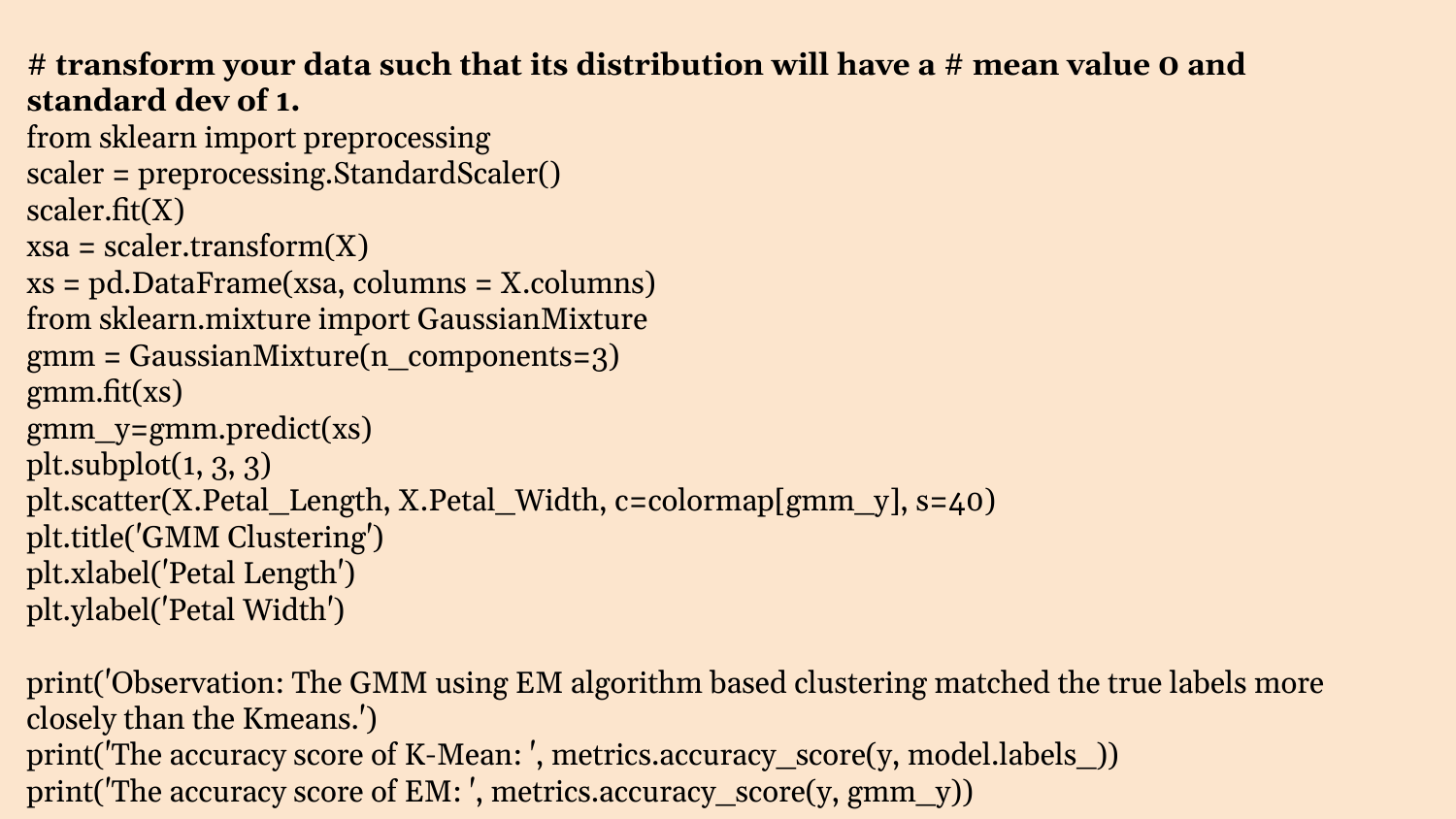

# transform your data such that its distribution will have a # mean value 0 and standard dev of 1.
from sklearn import preprocessing
scaler = preprocessing.StandardScaler()
scaler.fit(X)
xsa = scaler.transform(X)
xs = pd.DataFrame(xsa, columns = X.columns)
from sklearn.mixture import GaussianMixture
gmm = GaussianMixture(n_components=3)
gmm.fit(xs)
gmm_y=gmm.predict(xs)
plt.subplot(1, 3, 3)
plt.scatter(X.Petal_Length, X.Petal_Width, c=colormap[gmm_y], s=40)
plt.title('GMM Clustering')
plt.xlabel('Petal Length')
plt.ylabel('Petal Width')

print('Observation: The GMM using EM algorithm based clustering matched the true labels more closely than the Kmeans.')
print('The accuracy score of K-Mean: ', metrics.accuracy_score(y, model.labels_))
print('The accuracy score of EM: ', metrics.accuracy_score(y, gmm_y))